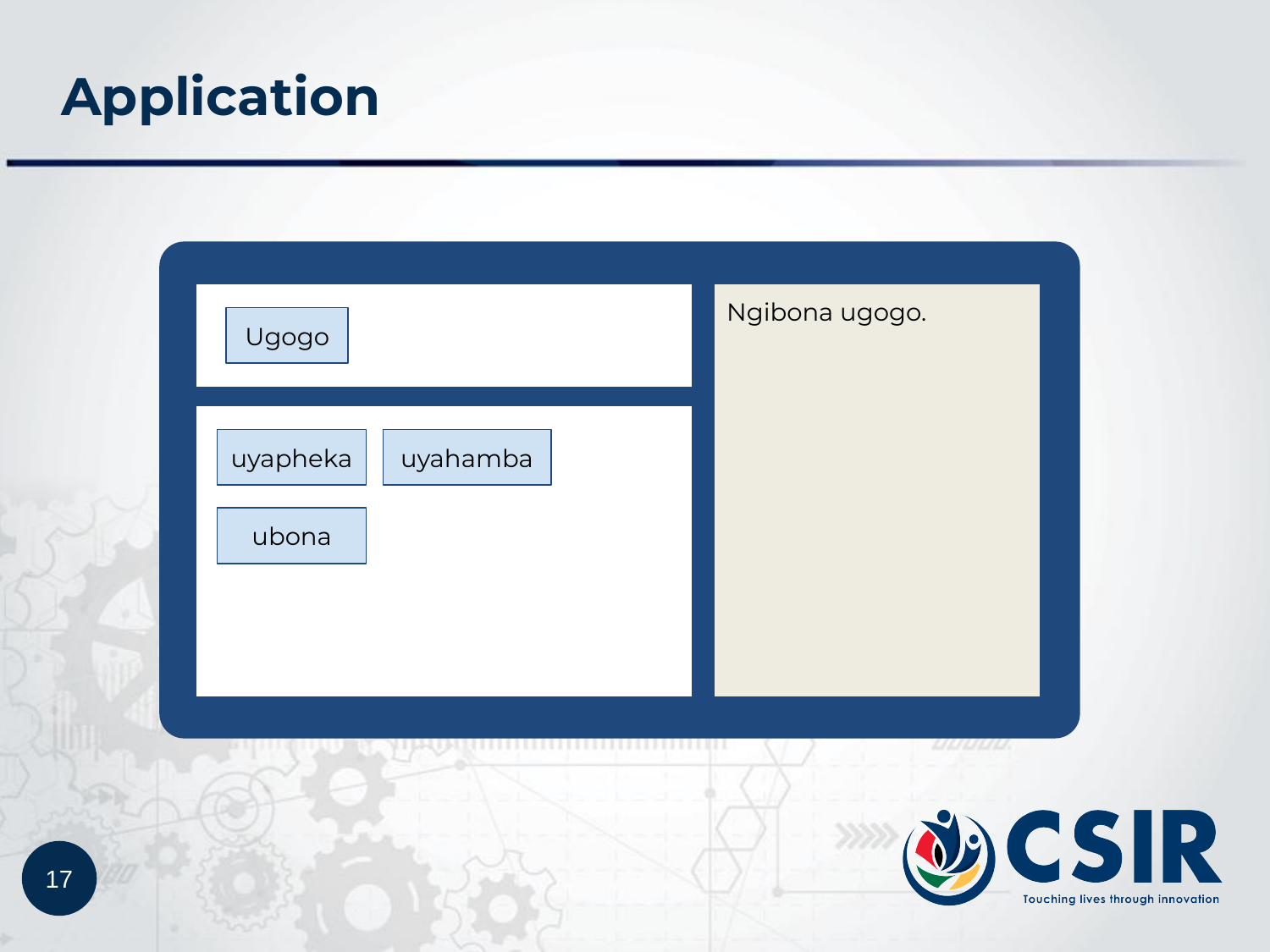

# Application

Ngibona ugogo.
Ugogo

uyapheka
uyahamba
ubona